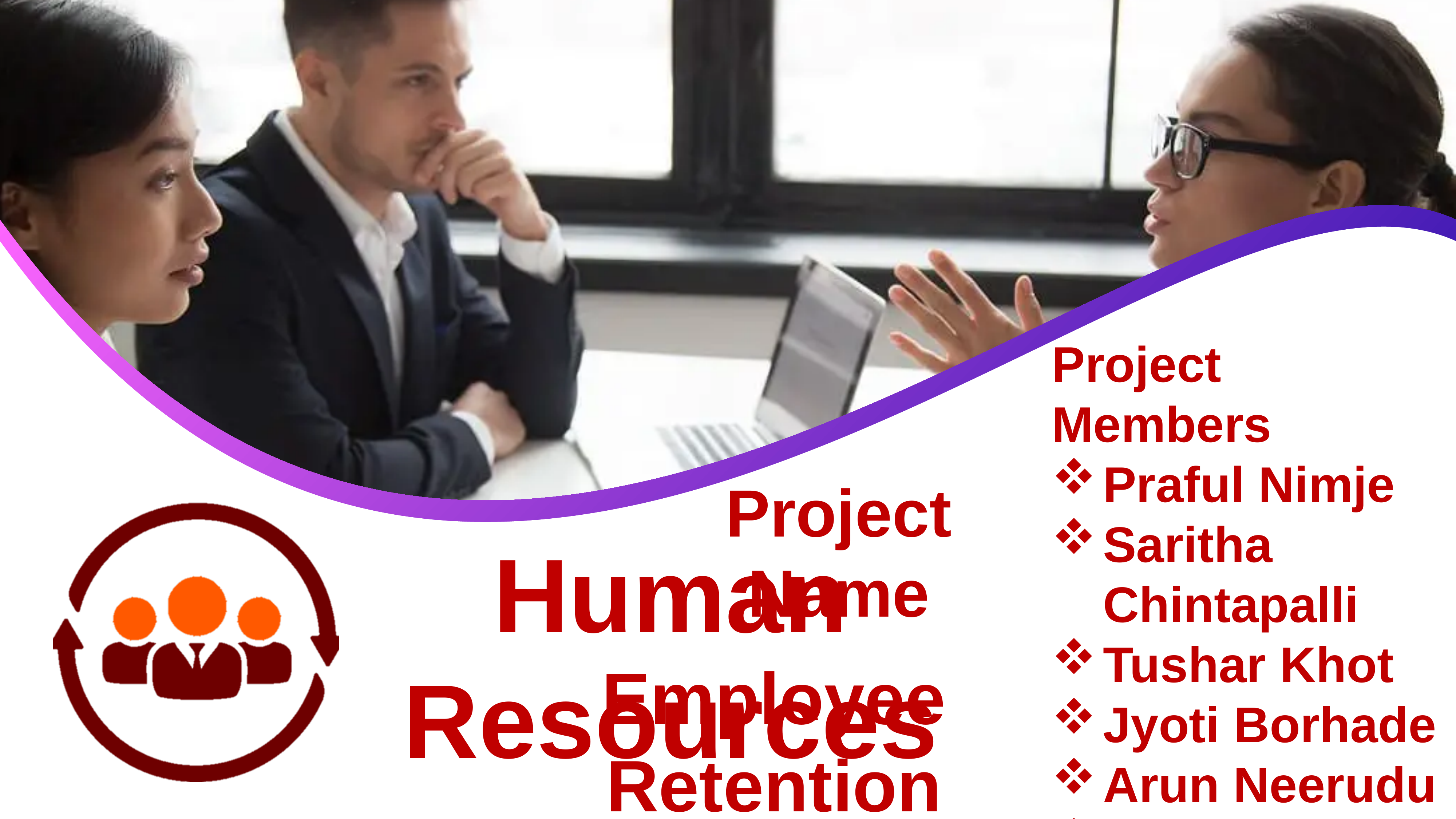

Project Members
Praful Nimje
Saritha Chintapalli
Tushar Khot
Jyoti Borhade
Arun Neerudu
Kuldeep Bagga
Suresh Ganeshan
Project Name

Human Resources
Employee Retention